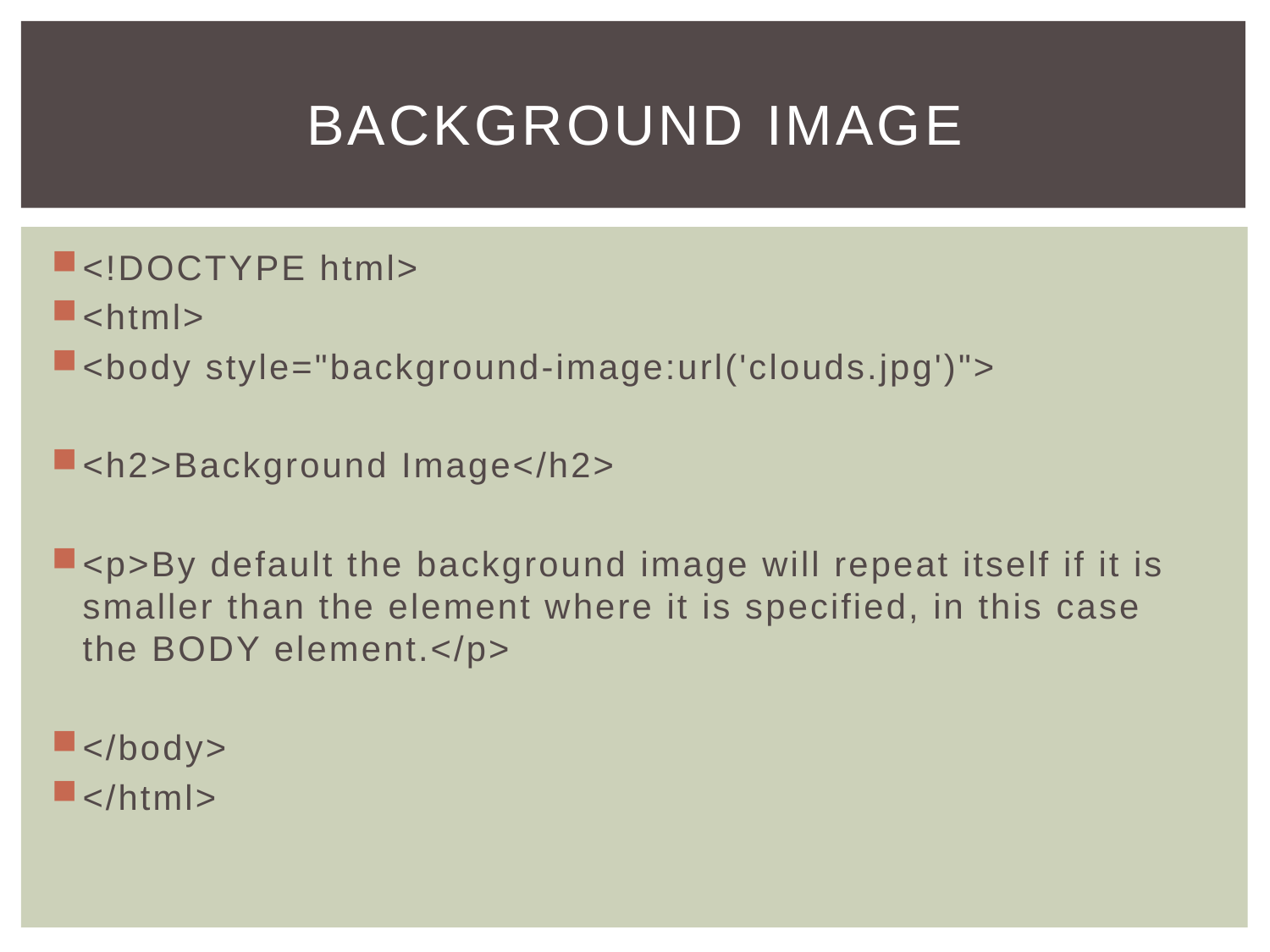

# Background Image
<!DOCTYPE html>
<html>
<body style="background-image:url('clouds.jpg')">

<h2>Background Image</h2>

<p>By default the background image will repeat itself if it is smaller than the element where it is specified, in this case the BODY element.</p>

</body>
</html>